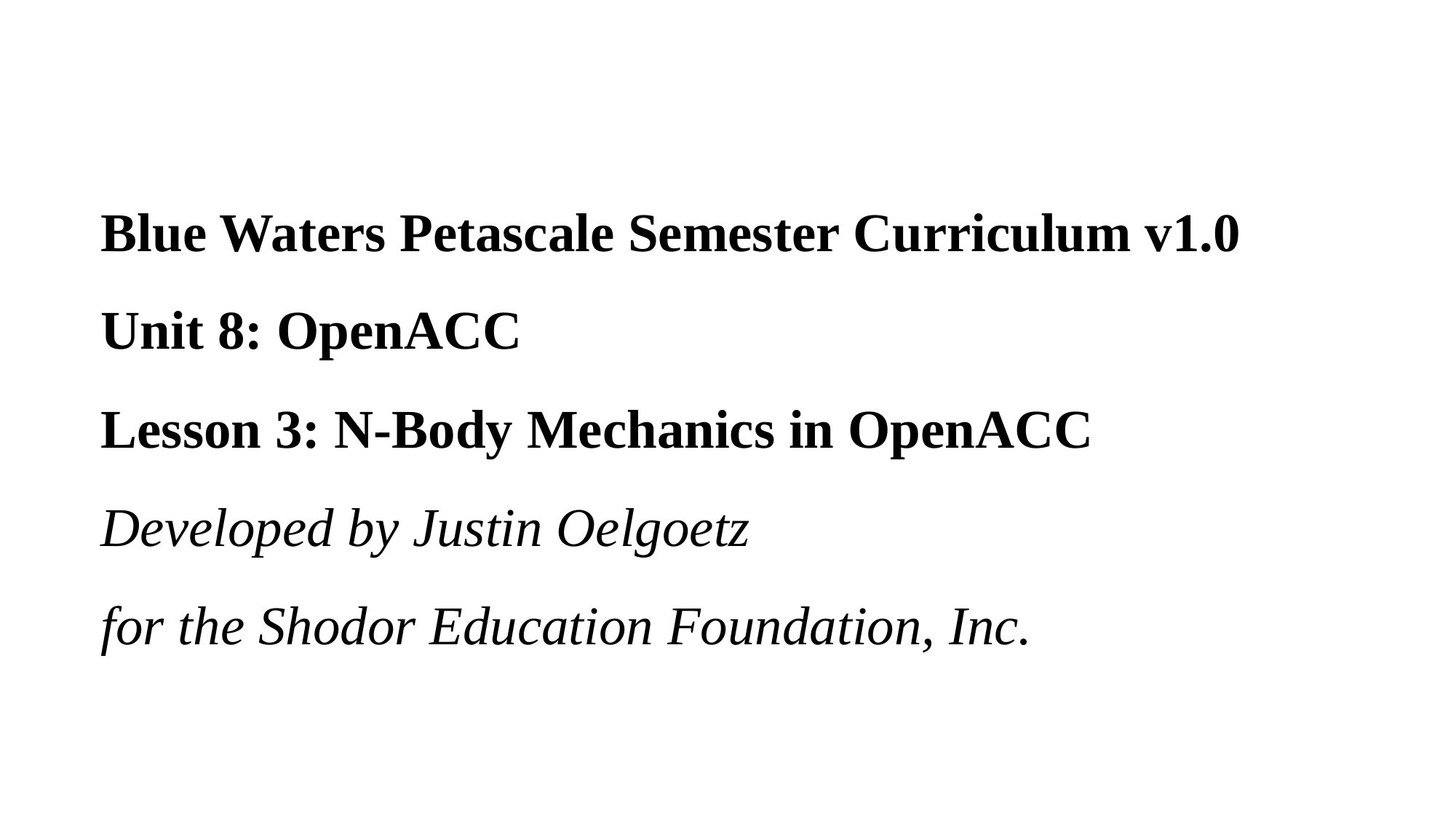

# Blue Waters Petascale Semester Curriculum v1.0 Unit 8: OpenACC Lesson 3: N-Body Mechanics in OpenACC Developed by Justin Oelgoetz for the Shodor Education Foundation, Inc.